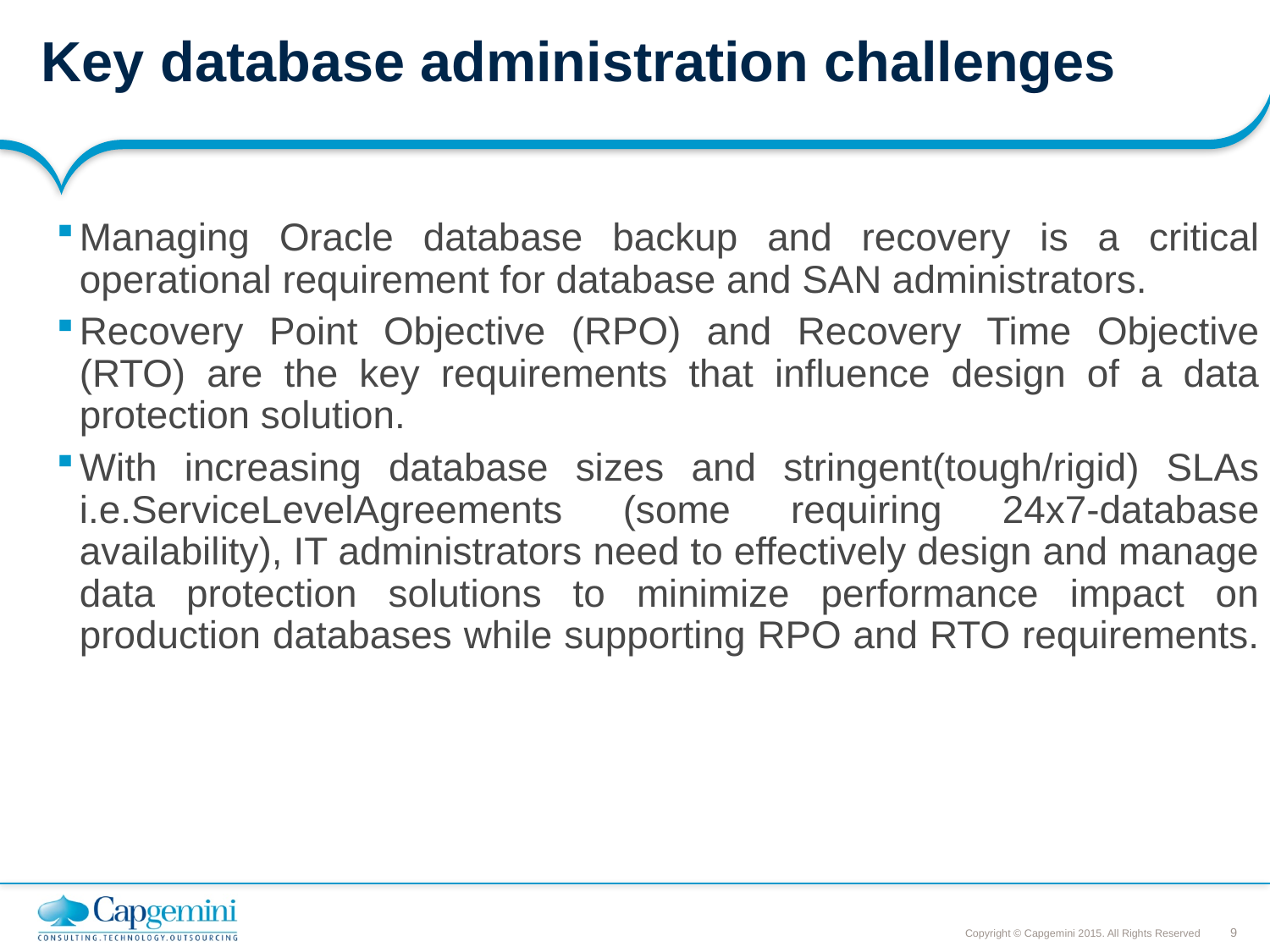

# Key database administration challenges
Managing Oracle database backup and recovery is a critical operational requirement for database and SAN administrators.
Recovery Point Objective (RPO) and Recovery Time Objective (RTO) are the key requirements that influence design of a data protection solution.
With increasing database sizes and stringent(tough/rigid) SLAs i.e.ServiceLevelAgreements (some requiring 24x7-database availability), IT administrators need to effectively design and manage data protection solutions to minimize performance impact on production databases while supporting RPO and RTO requirements.